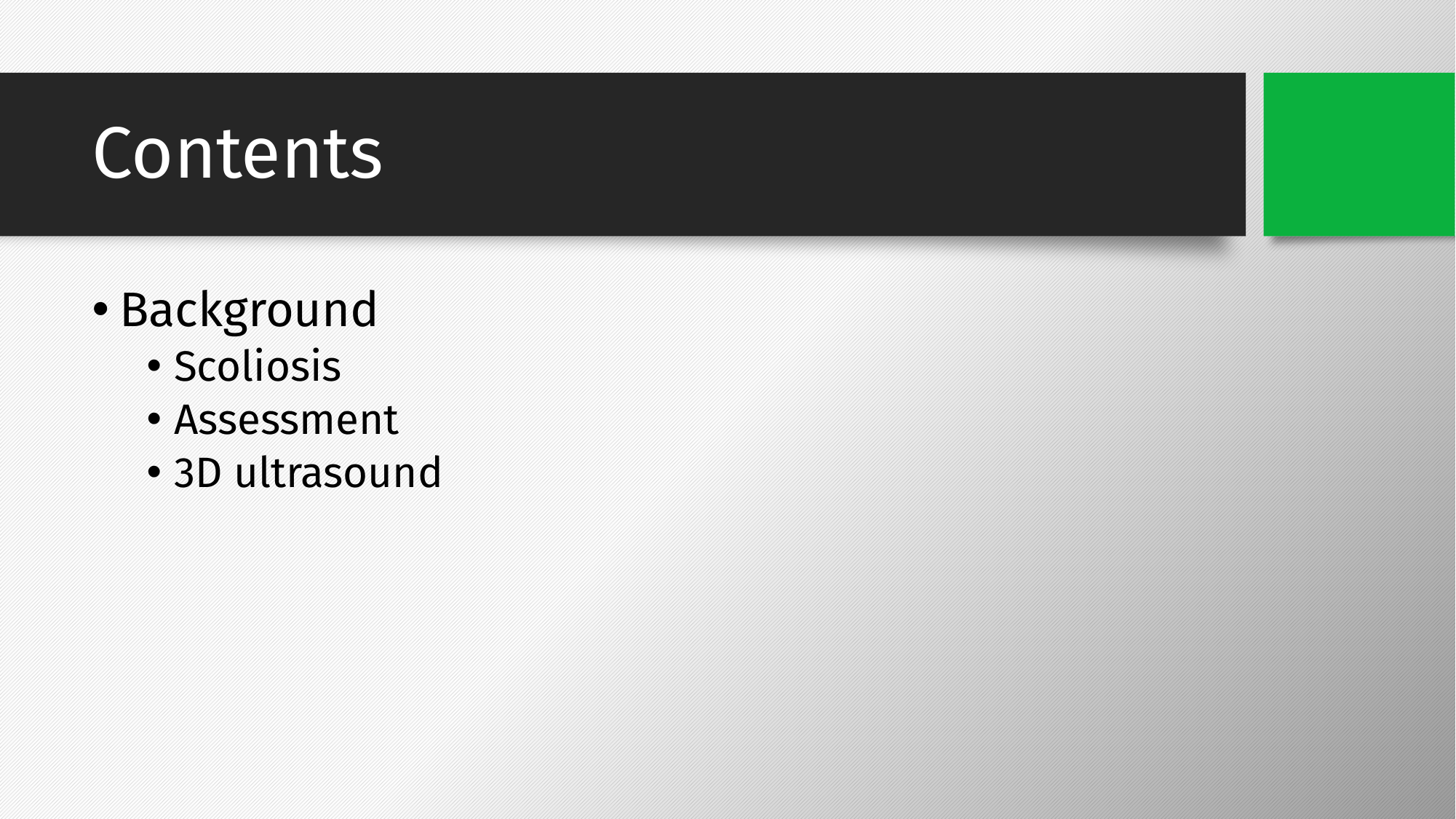

# Contents
Background
Scoliosis
Assessment
3D ultrasound